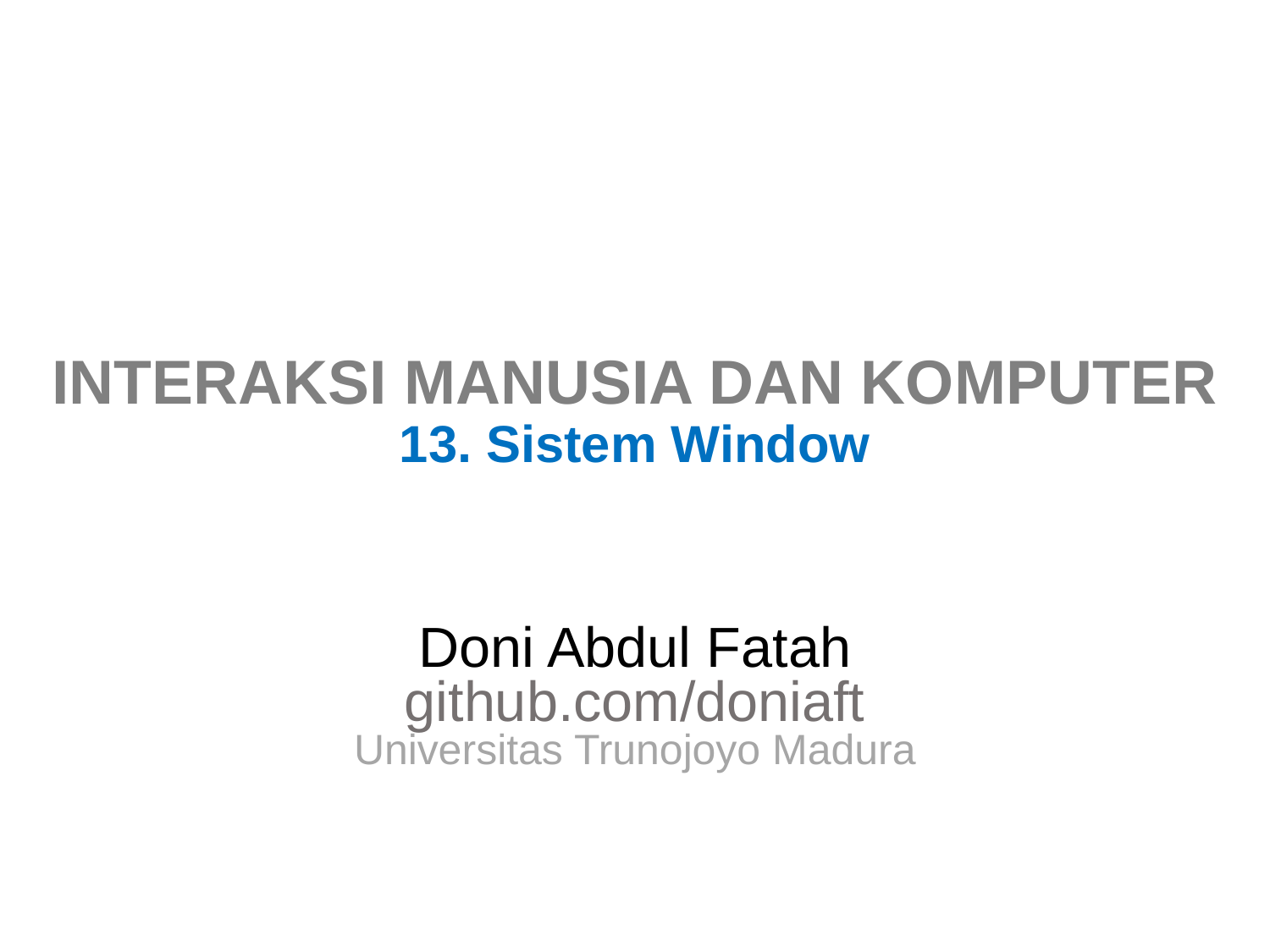

# INTERAKSI MANUSIA DAN KOMPUTER 13. Sistem Window
Doni Abdul Fatah
github.com/doniaft
Universitas Trunojoyo Madura